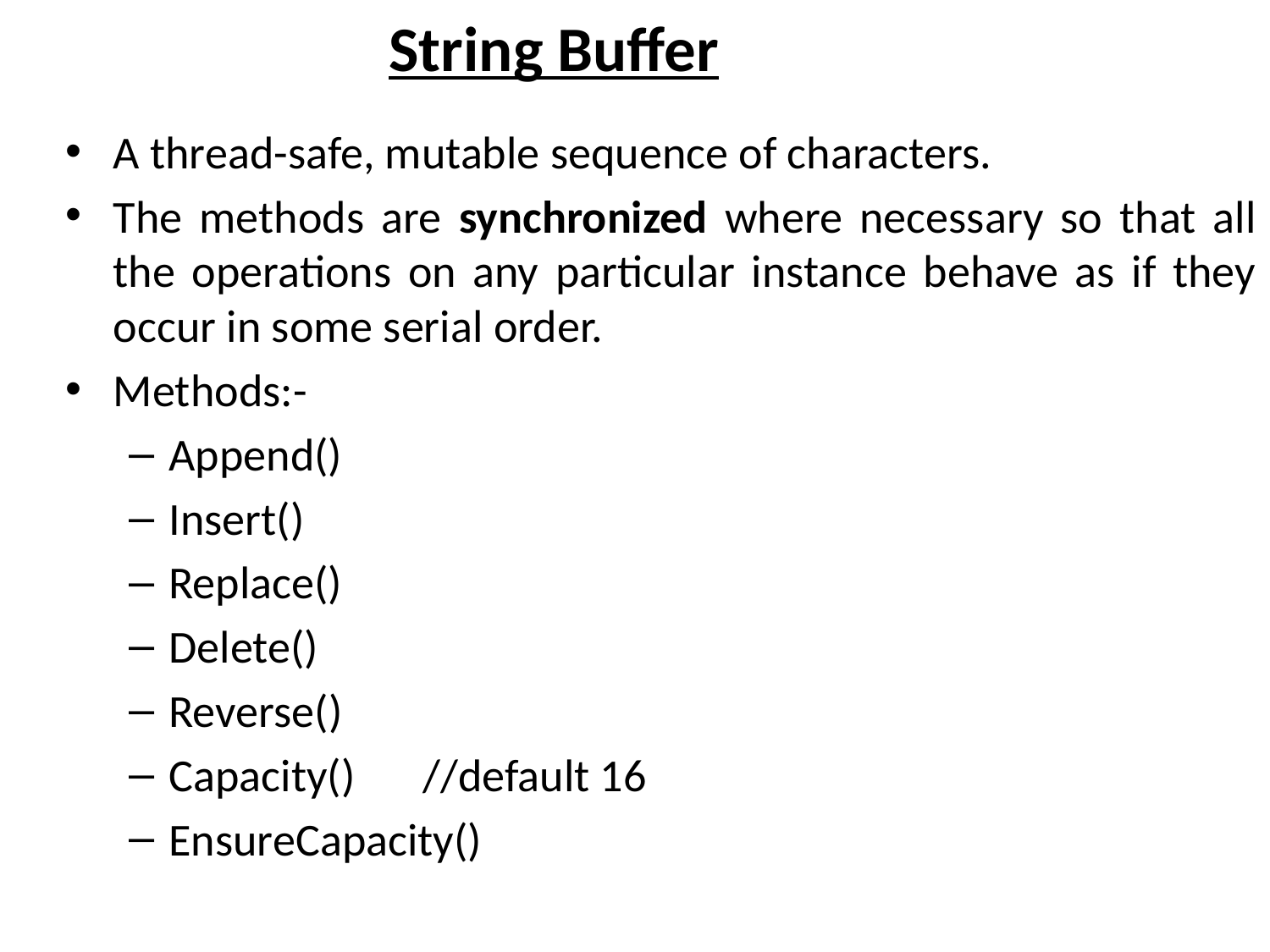

# String Buffer
A thread-safe, mutable sequence of characters.
The methods are synchronized where necessary so that all the operations on any particular instance behave as if they occur in some serial order.
Methods:-
Append()
Insert()
Replace()
Delete()
Reverse()
Capacity() 	//default 16
EnsureCapacity()